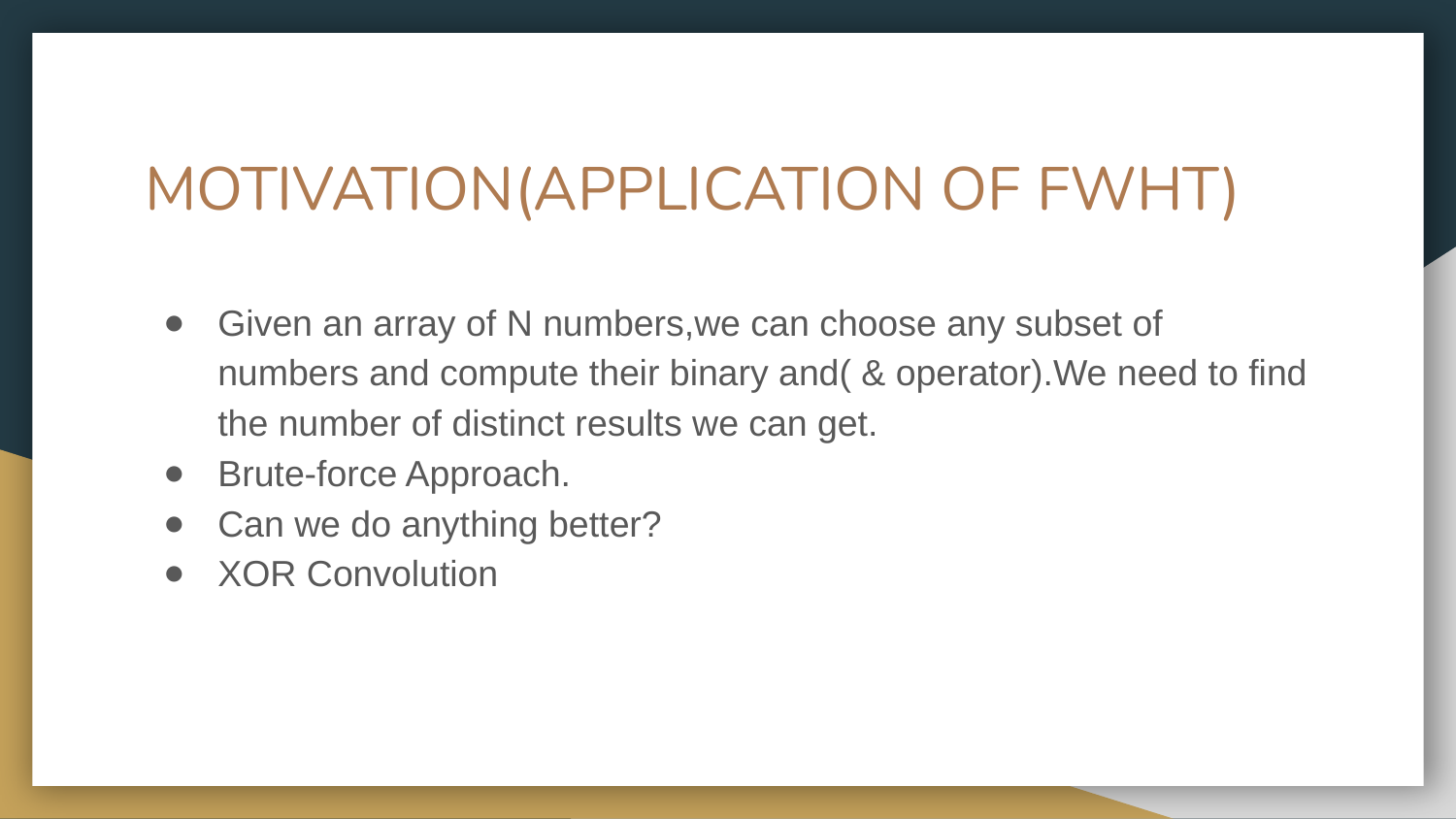

# MOTIVATION(APPLICATION OF FWHT)
Given an array of N numbers,we can choose any subset of numbers and compute their binary and( & operator).We need to find the number of distinct results we can get.
Brute-force Approach.
Can we do anything better?
XOR Convolution